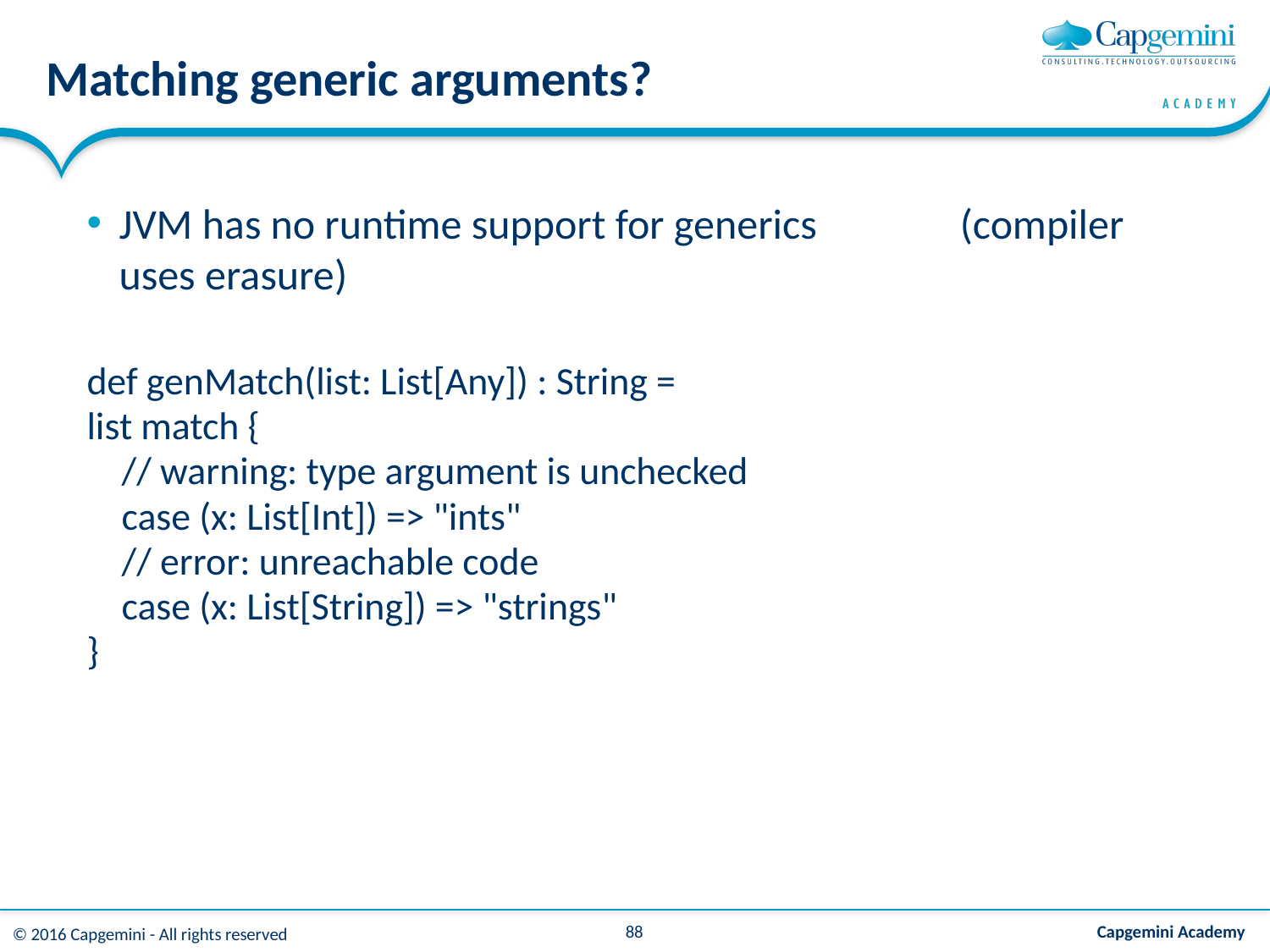

# Matching generic arguments?
JVM has no runtime support for generics               (compiler uses erasure)

def genMatch(list: List[Any]) : String =
list match {
    // warning: type argument is unchecked
    case (x: List[Int]) => "ints"
    // error: unreachable code
    case (x: List[String]) => "strings"
}
88